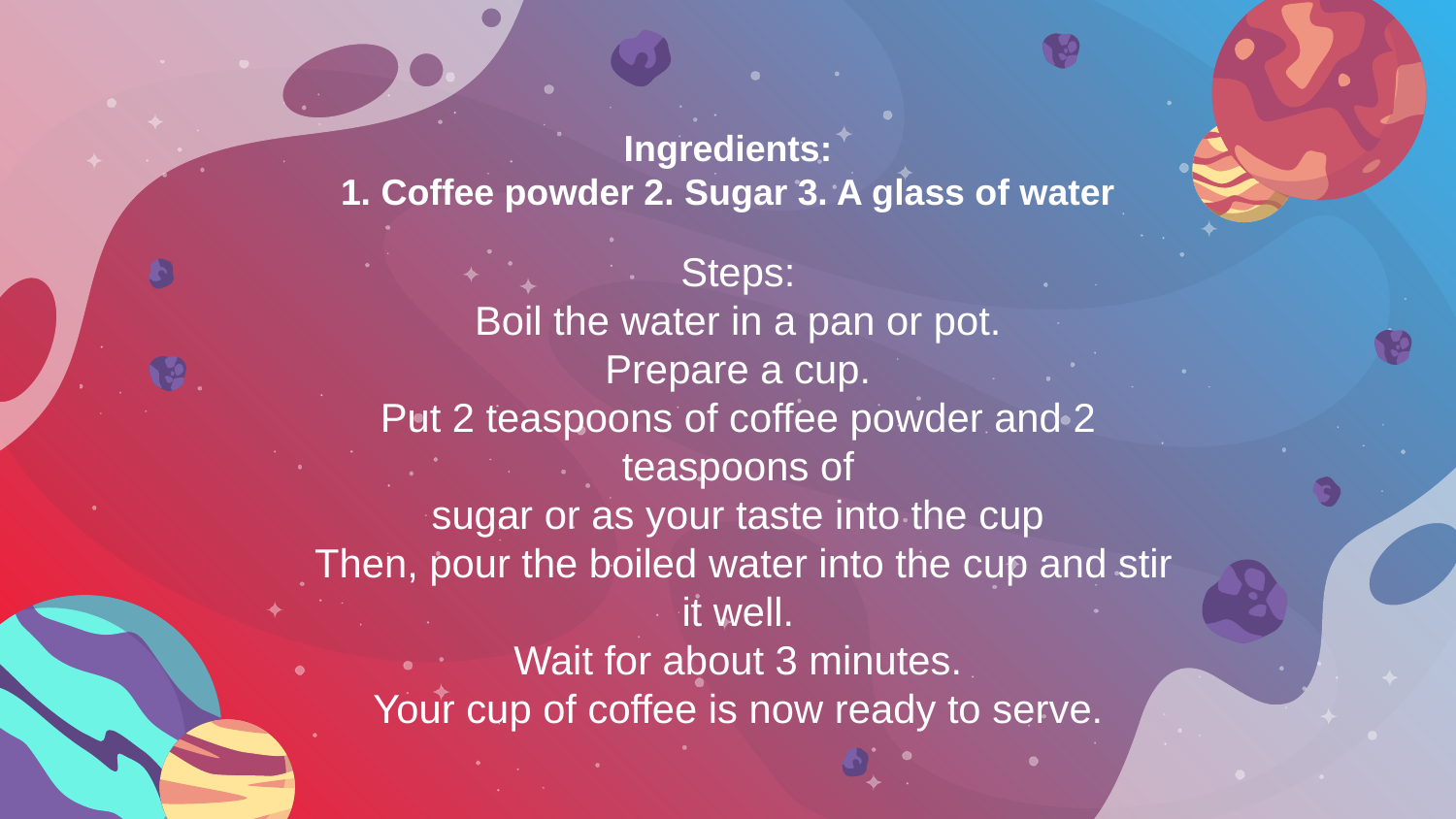

# Ingredients: 1. Coffee powder 2. Sugar 3. A glass of water
Steps:
Boil the water in a pan or pot.
Prepare a cup.
Put 2 teaspoons of coffee powder and 2 teaspoons of
sugar or as your taste into the cup
 Then, pour the boiled water into the cup and stir it well.
Wait for about 3 minutes.
Your cup of coffee is now ready to serve.